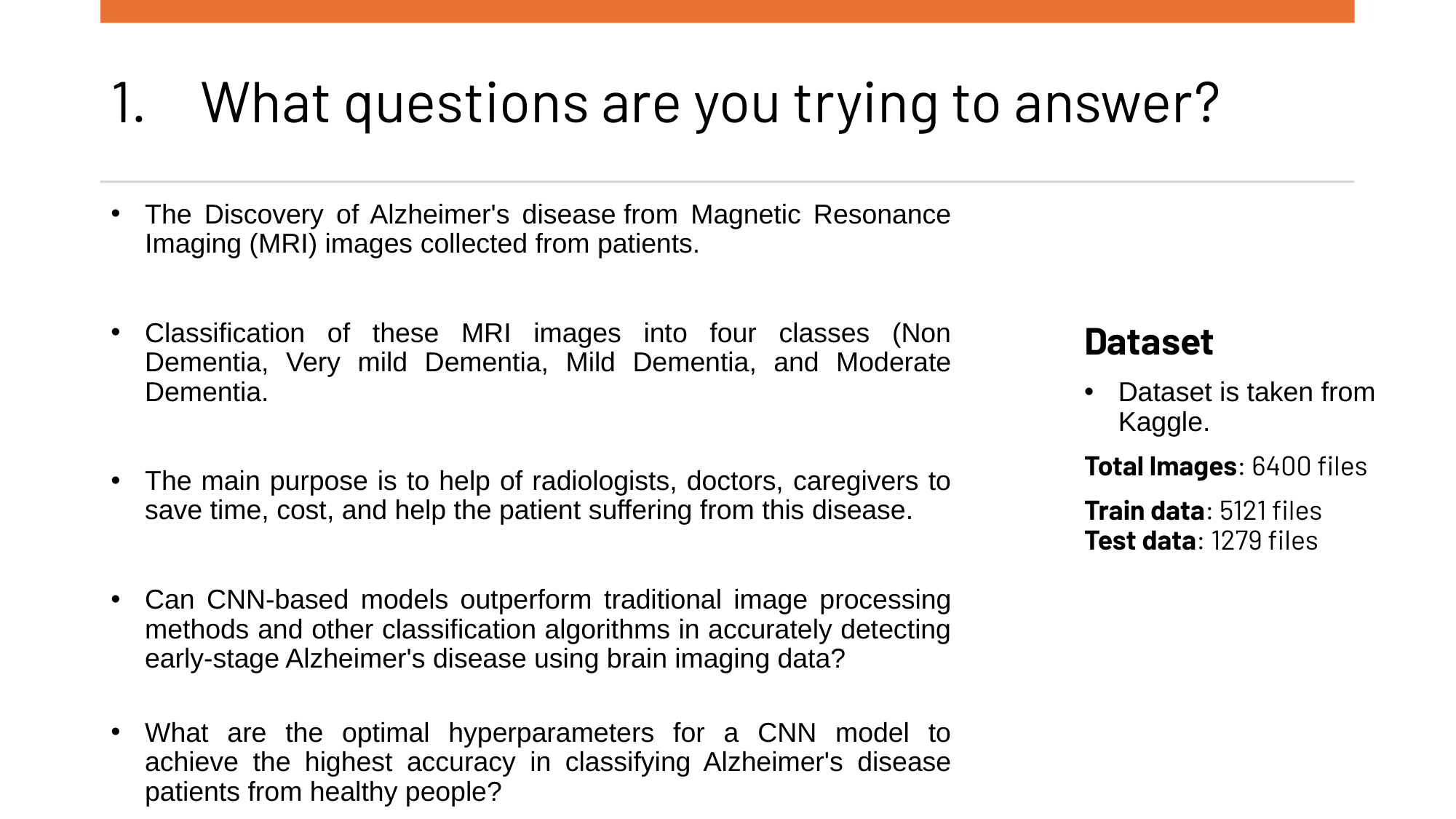

# What questions are you trying to answer?

The Discovery of Alzheimer's disease from Magnetic Resonance Imaging (MRI) images collected from patients.

Classification of these MRI images into four classes (Non Dementia, Very mild Dementia, Mild Dementia, and Moderate Dementia.

The main purpose is to help of radiologists, doctors, caregivers to save time, cost, and help the patient suffering from this disease.

Can CNN-based models outperform traditional image processing methods and other classification algorithms in accurately detecting early-stage Alzheimer's disease using brain imaging data?

What are the optimal hyperparameters for a CNN model to achieve the highest accuracy in classifying Alzheimer's disease patients from healthy people?

Dataset
Dataset is taken from Kaggle.
Total Images: 6400 files
Train data: 5121 files
Test data: 1279 files